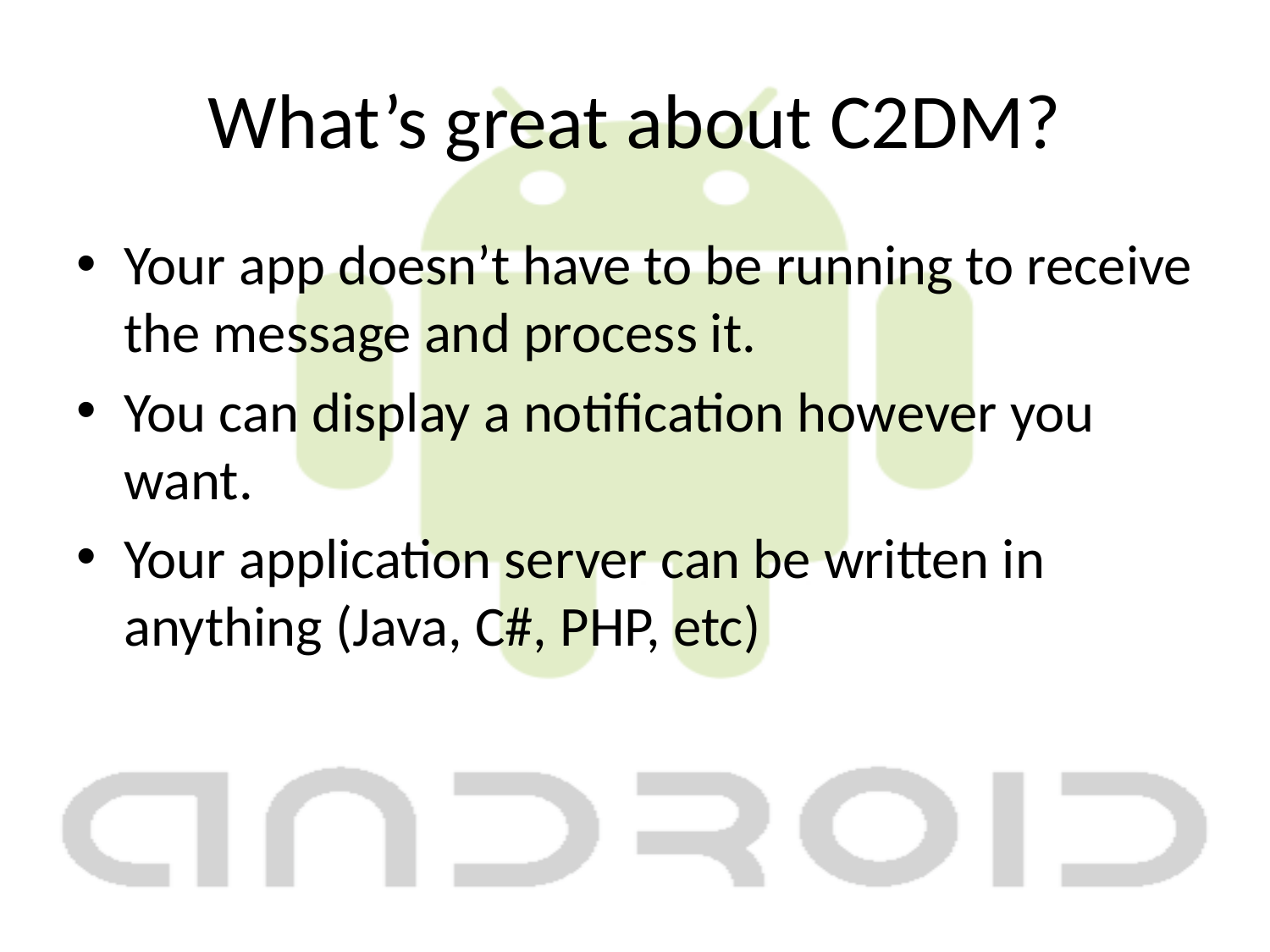

# What’s great about C2DM?
Your app doesn’t have to be running to receive the message and process it.
You can display a notification however you want.
Your application server can be written in anything (Java, C#, PHP, etc)